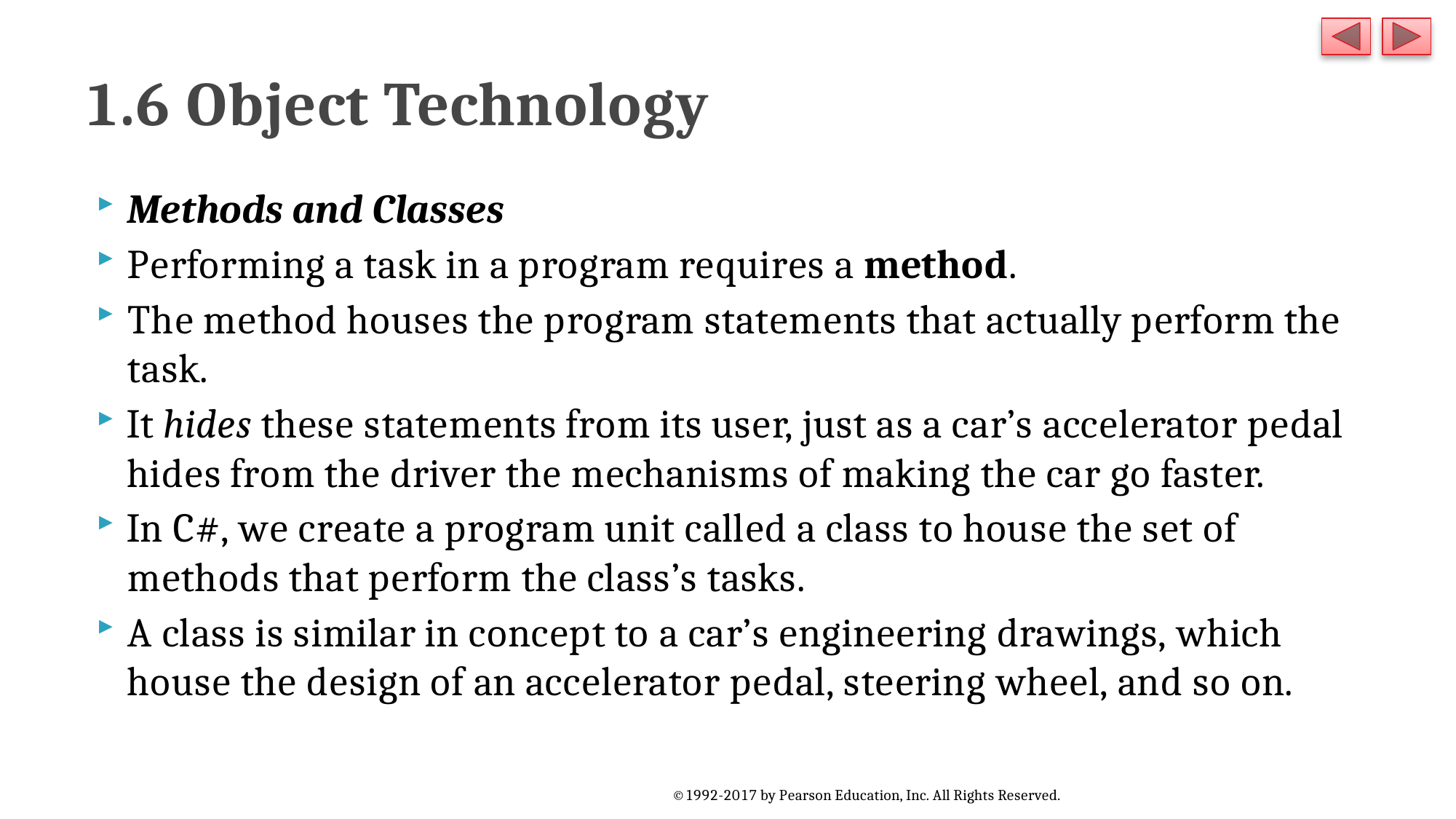

# 1.6 Object Technology
Methods and Classes
Performing a task in a program requires a method.
The method houses the program statements that actually perform the task.
It hides these statements from its user, just as a car’s accelerator pedal hides from the driver the mechanisms of making the car go faster.
In C#, we create a program unit called a class to house the set of methods that perform the class’s tasks.
A class is similar in concept to a car’s engineering drawings, which house the design of an accelerator pedal, steering wheel, and so on.

©1992-2017 by Pearson Education, Inc. All Rights Reserved.